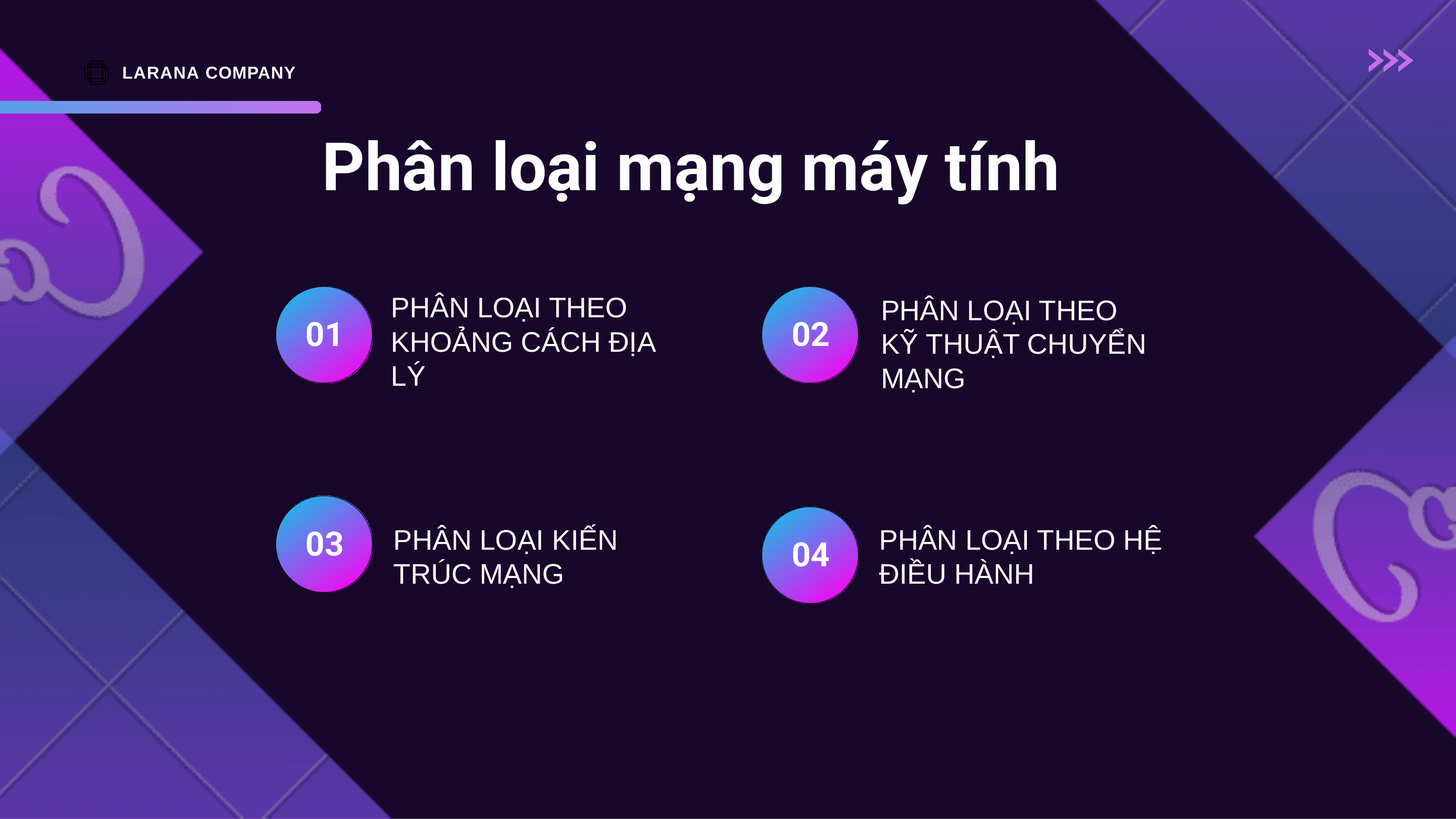

LARANA COMPANY

# Phân loại mạng máy tính
PHÂN LOẠI THEO KHOẢNG CÁCH ĐỊA LÝ
PHÂN LOẠI THEO KỸ THUẬT CHUYỂN MẠNG

01
02

PHÂN LOẠI KIẾN TRÚC MẠNG

PHÂN LOẠI THEO HỆ ĐIỀU HÀNH

03
04